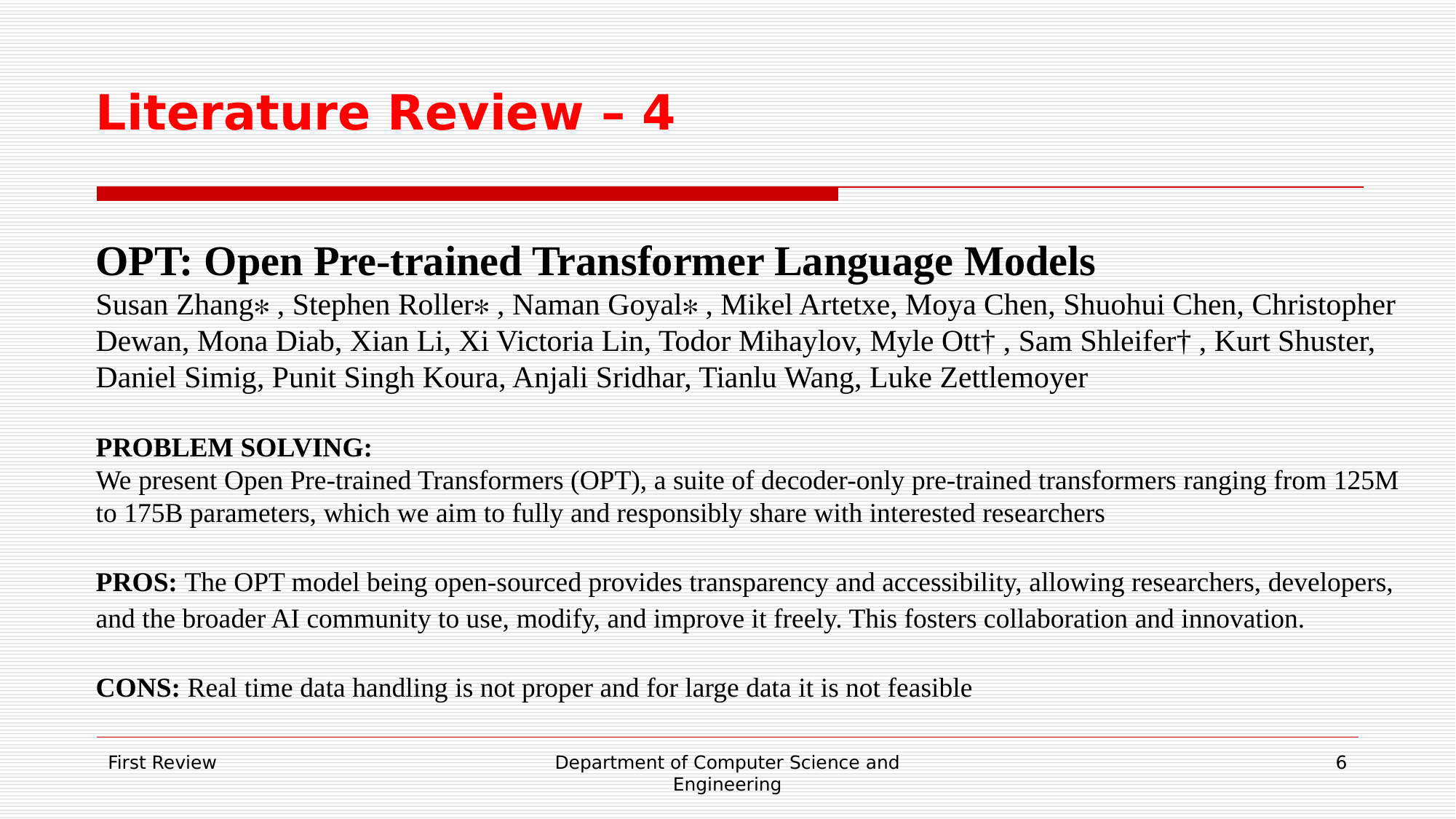

# Literature Review – 4
OPT: Open Pre-trained Transformer Language Models
Susan Zhang∗ , Stephen Roller∗ , Naman Goyal∗ , Mikel Artetxe, Moya Chen, Shuohui Chen, Christopher Dewan, Mona Diab, Xian Li, Xi Victoria Lin, Todor Mihaylov, Myle Ott† , Sam Shleifer† , Kurt Shuster, Daniel Simig, Punit Singh Koura, Anjali Sridhar, Tianlu Wang, Luke Zettlemoyer

PROBLEM SOLVING:
We present Open Pre-trained Transformers (OPT), a suite of decoder-only pre-trained transformers ranging from 125M to 175B parameters, which we aim to fully and responsibly share with interested researchers

PROS: The OPT model being open-sourced provides transparency and accessibility, allowing researchers, developers, and the broader AI community to use, modify, and improve it freely. This fosters collaboration and innovation.

CONS: Real time data handling is not proper and for large data it is not feasible

First Review
Department of Computer Science and Engineering
6